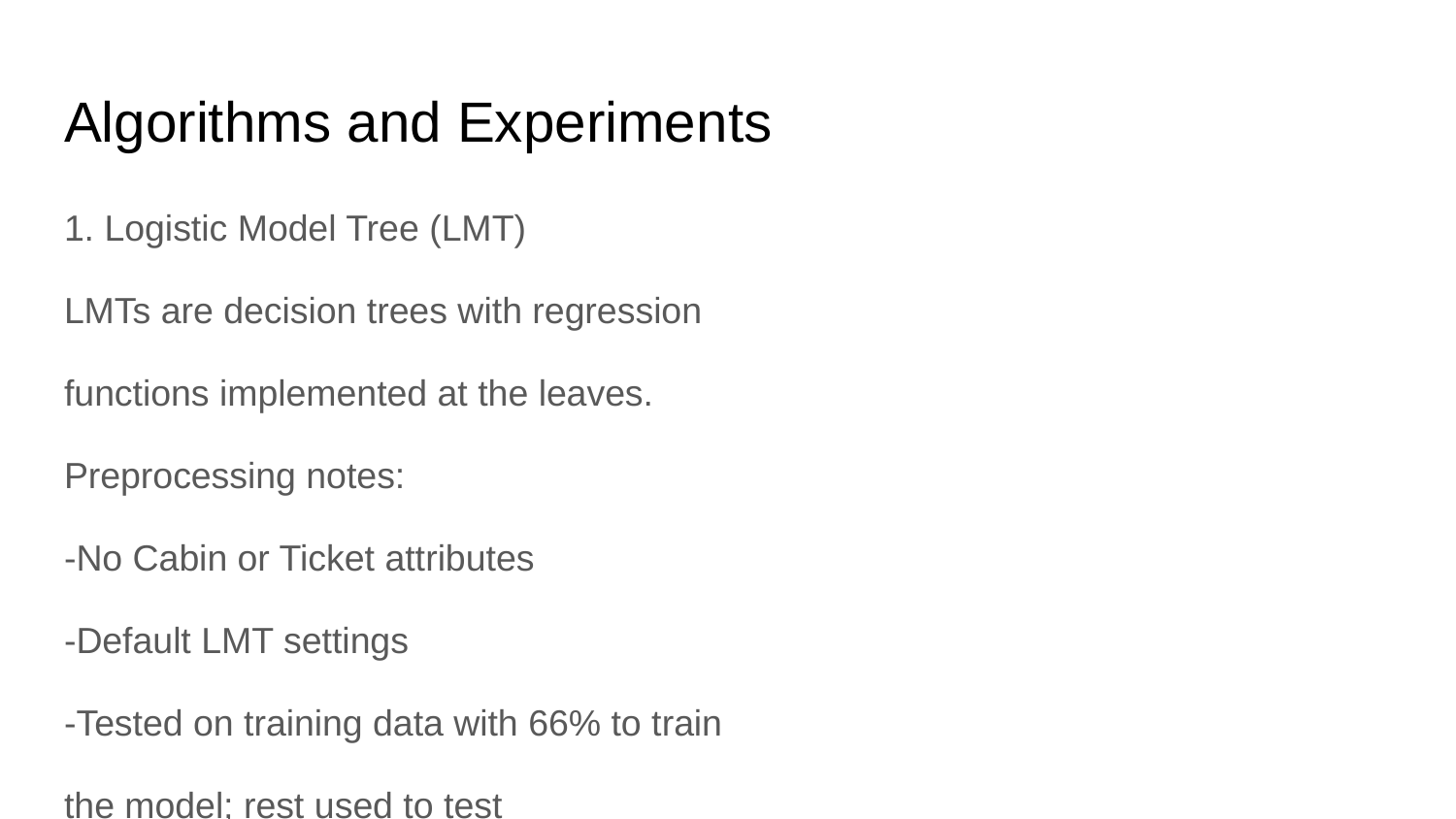

# Algorithms and Experiments
1. Logistic Model Tree (LMT)
LMTs are decision trees with regression
functions implemented at the leaves.
Preprocessing notes:
-No Cabin or Ticket attributes
-Default LMT settings
-Tested on training data with 66% to train
the model; rest used to test